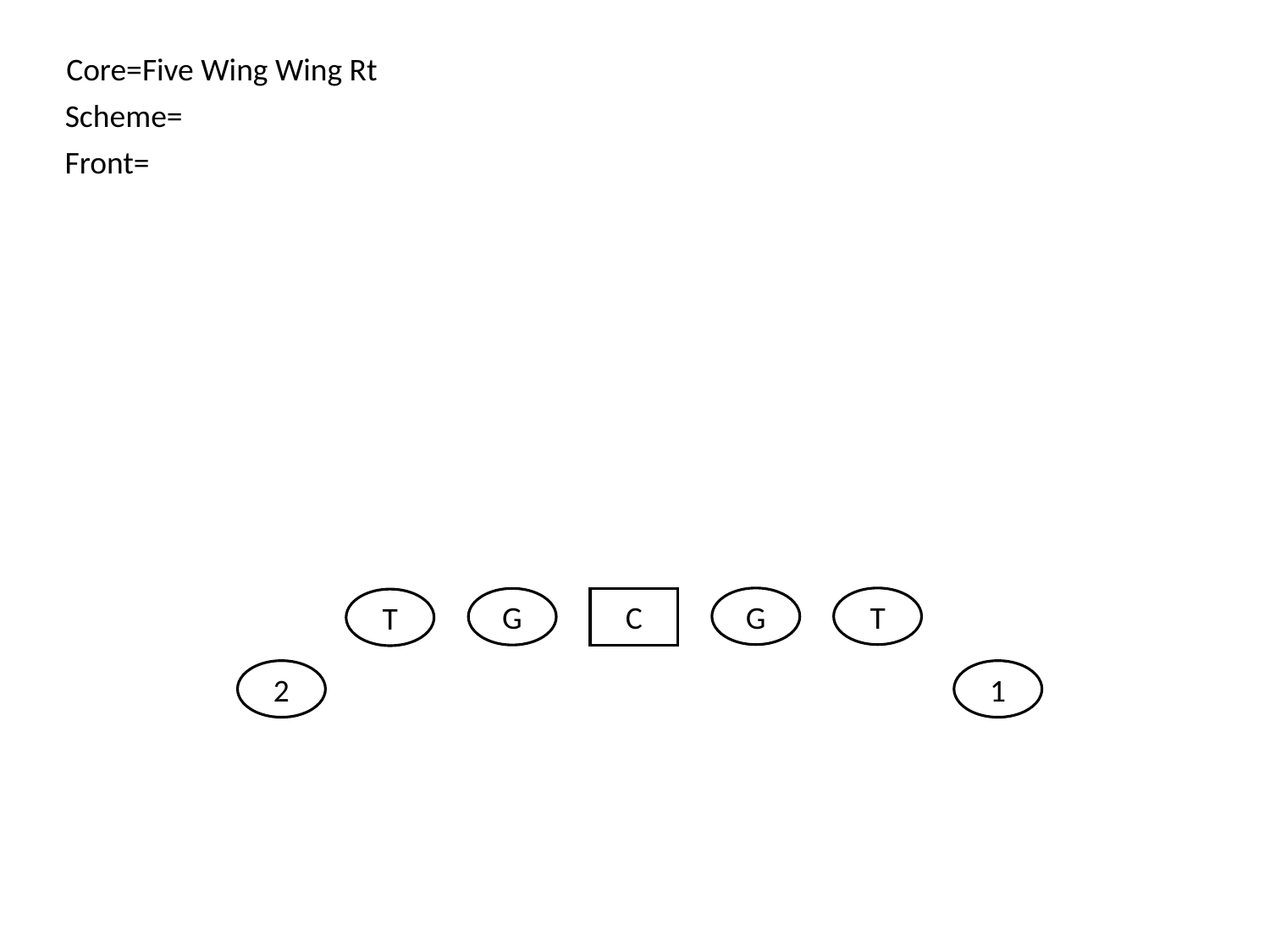

Core=Five Wing Wing Rt
Scheme=
Front=
G
T
G
C
T
2
1